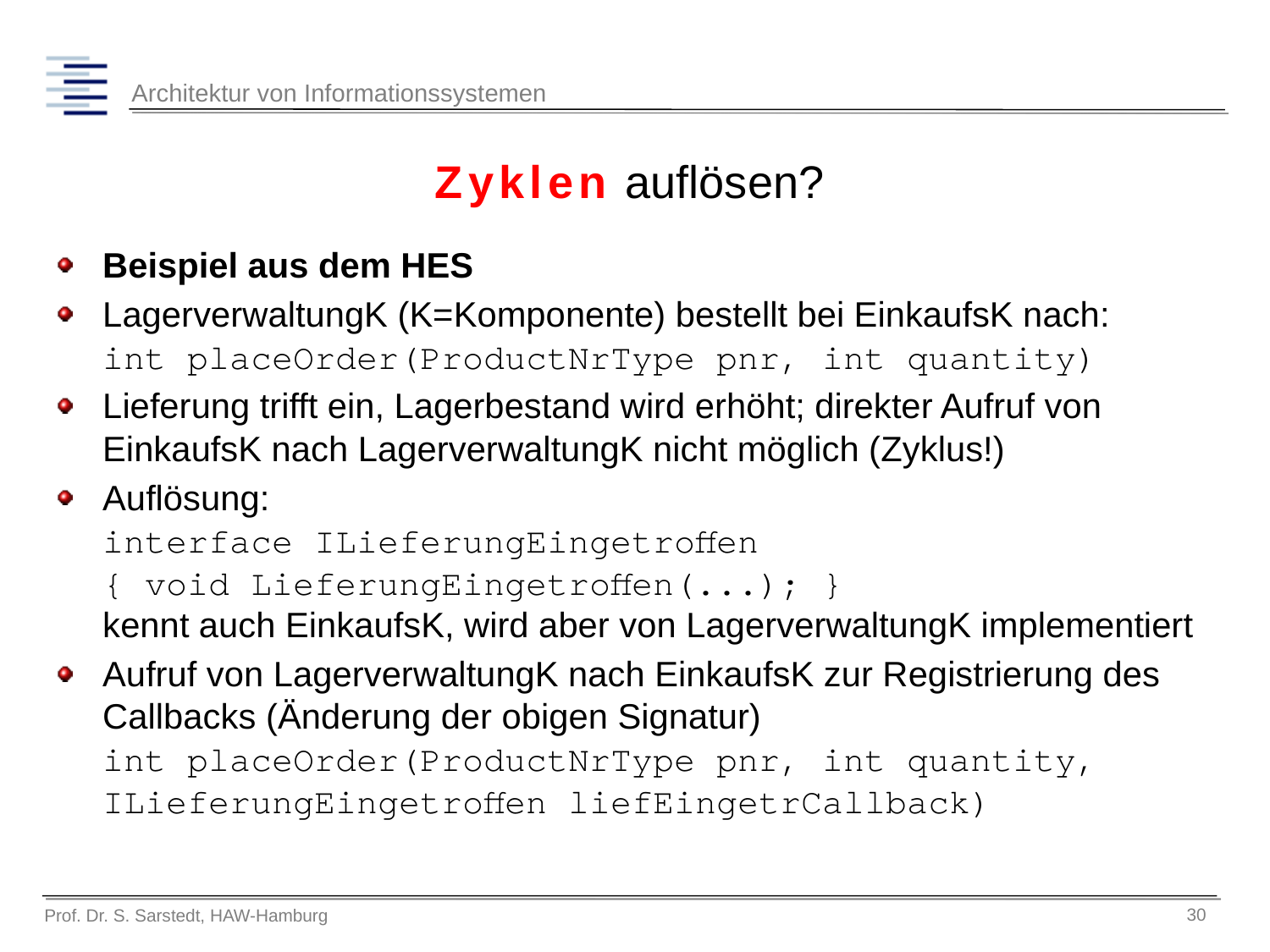

# Zyklen auflösen?
Beispiel aus dem HES
LagerverwaltungK (K=Komponente) bestellt bei EinkaufsK nach:
int placeOrder(ProductNrType pnr, int quantity)
Lieferung trifft ein, Lagerbestand wird erhöht; direkter Aufruf von EinkaufsK nach LagerverwaltungK nicht möglich (Zyklus!)
Auflösung:
interface ILieferungEingetroffen
{ void LieferungEingetroffen(...); }
kennt auch EinkaufsK, wird aber von LagerverwaltungK implementiert
Aufruf von LagerverwaltungK nach EinkaufsK zur Registrierung des Callbacks (Änderung der obigen Signatur)
int placeOrder(ProductNrType pnr, int quantity, ILieferungEingetroffen liefEingetrCallback)